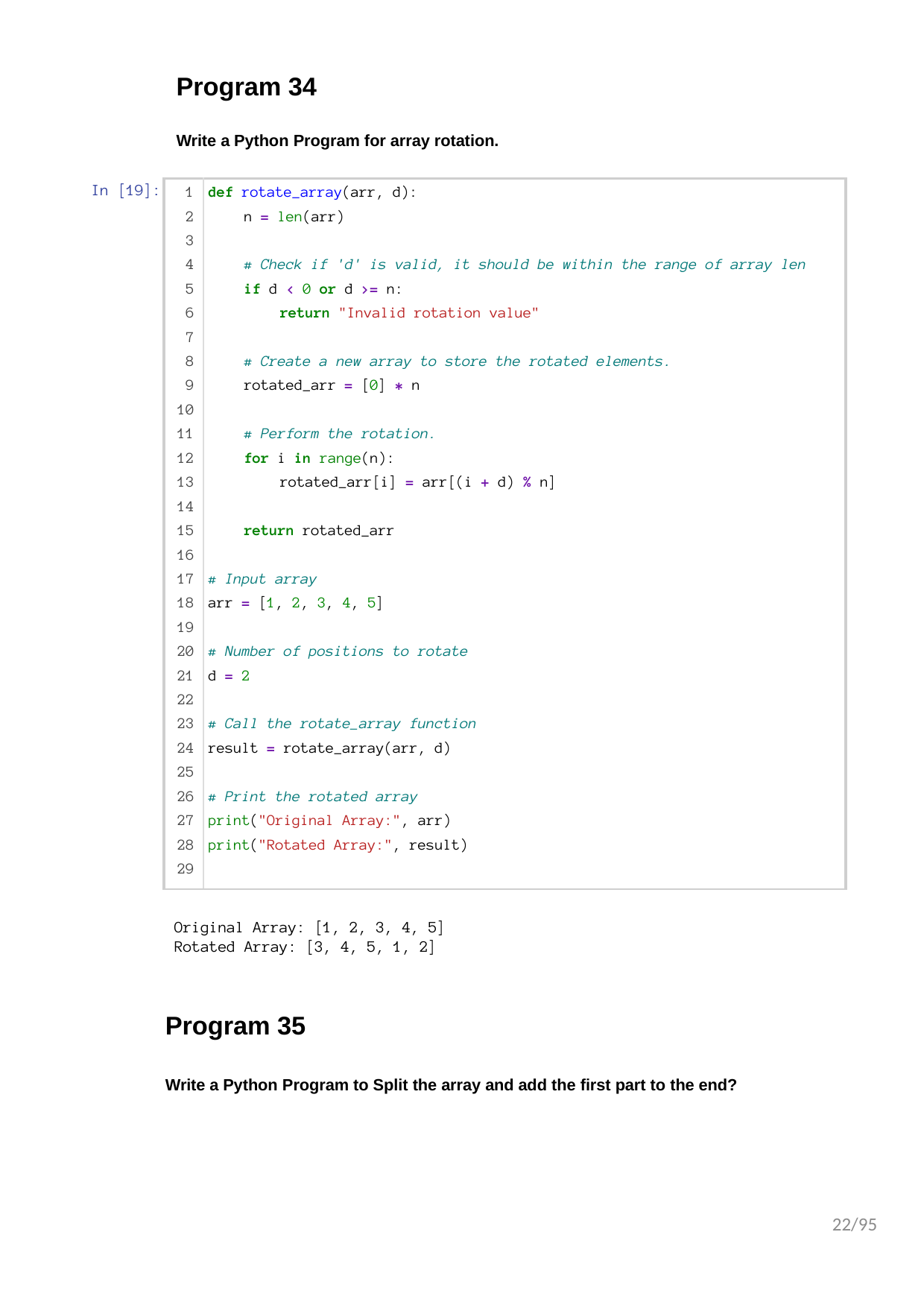

Program 34
Write a Python Program for array rotation.

In [19]:
| 1 | def rotate\_array(arr, d): |
| --- | --- |
| 2 | n = len(arr) |
| 3 |  |
| 4 | # Check if 'd' is valid, it should be within the range of array len |
| 5 | if d < 0 or d >= n: |
| 6 | return "Invalid rotation value" |
| 7 |  |
| 8 | # Create a new array to store the rotated elements. |
| 9 | rotated\_arr = [0] \* n |
| 10 |  |
| 11 | # Perform the rotation. |
| 12 | for i in range(n): |
| 13 | rotated\_arr[i] = arr[(i + d) % n] |
| 14 |  |
| 15 | return rotated\_arr |
| 16 |  |
| 17 | # Input array |
| 18 | arr = [1, 2, 3, 4, 5] |
| 19 |  |
| 20 | # Number of positions to rotate |
| 21 | d = 2 |
| 22 |  |
| 23 | # Call the rotate\_array function |
| 24 | result = rotate\_array(arr, d) |
| 25 |  |
| 26 | # Print the rotated array |
| 27 | print("Original Array:", arr) |
| 28 | print("Rotated Array:", result) |
| 29 |  |
Original Array: [1, 2, 3, 4, 5]
Rotated Array: [3, 4, 5, 1, 2]
Program 35
Write a Python Program to Split the array and add the first part to the end?
22/95